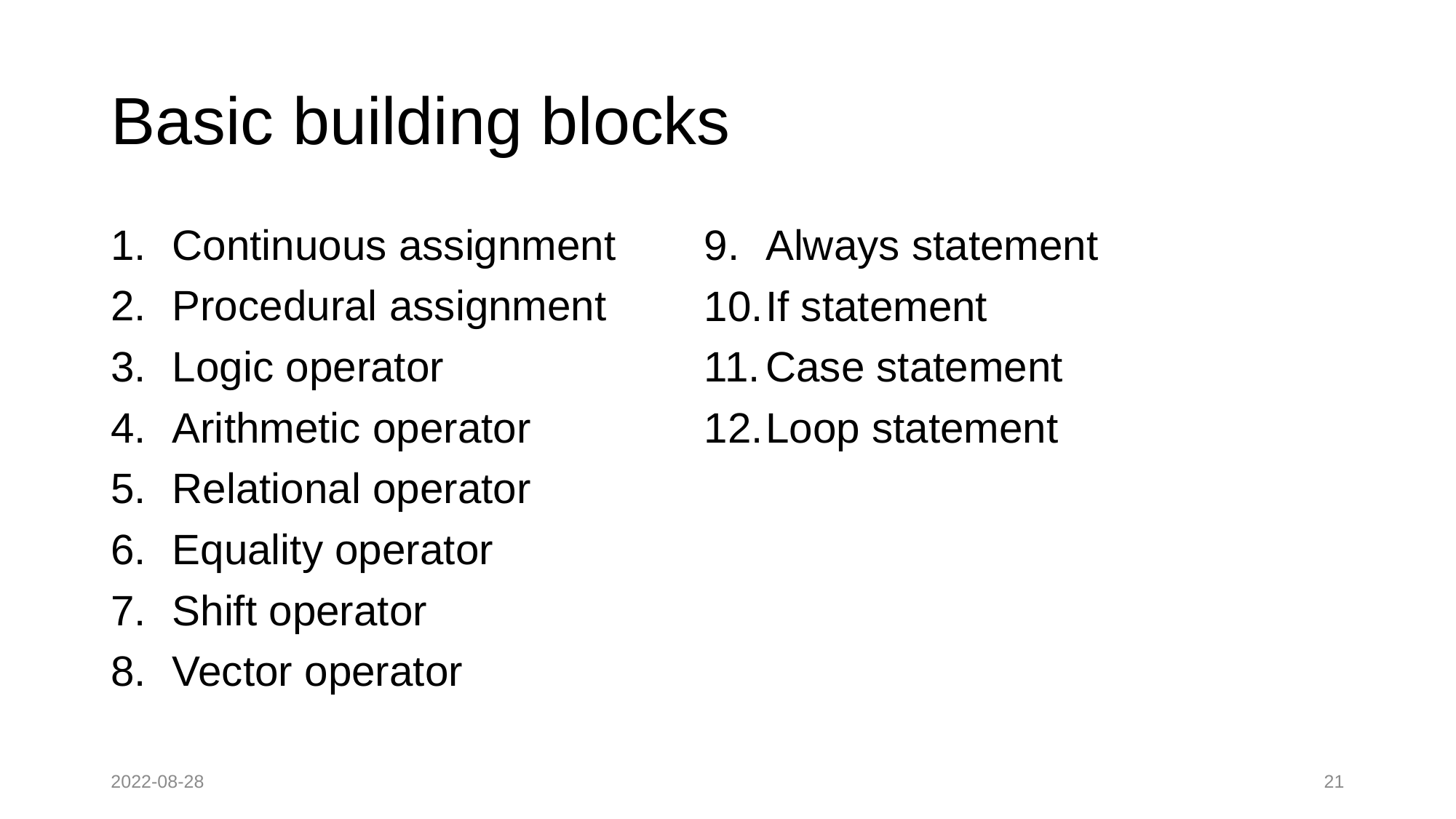

# Basic building blocks
Continuous assignment
Procedural assignment
Logic operator
Arithmetic operator
Relational operator
Equality operator
Shift operator
Vector operator
Always statement
If statement
Case statement
Loop statement
2022-08-28
21